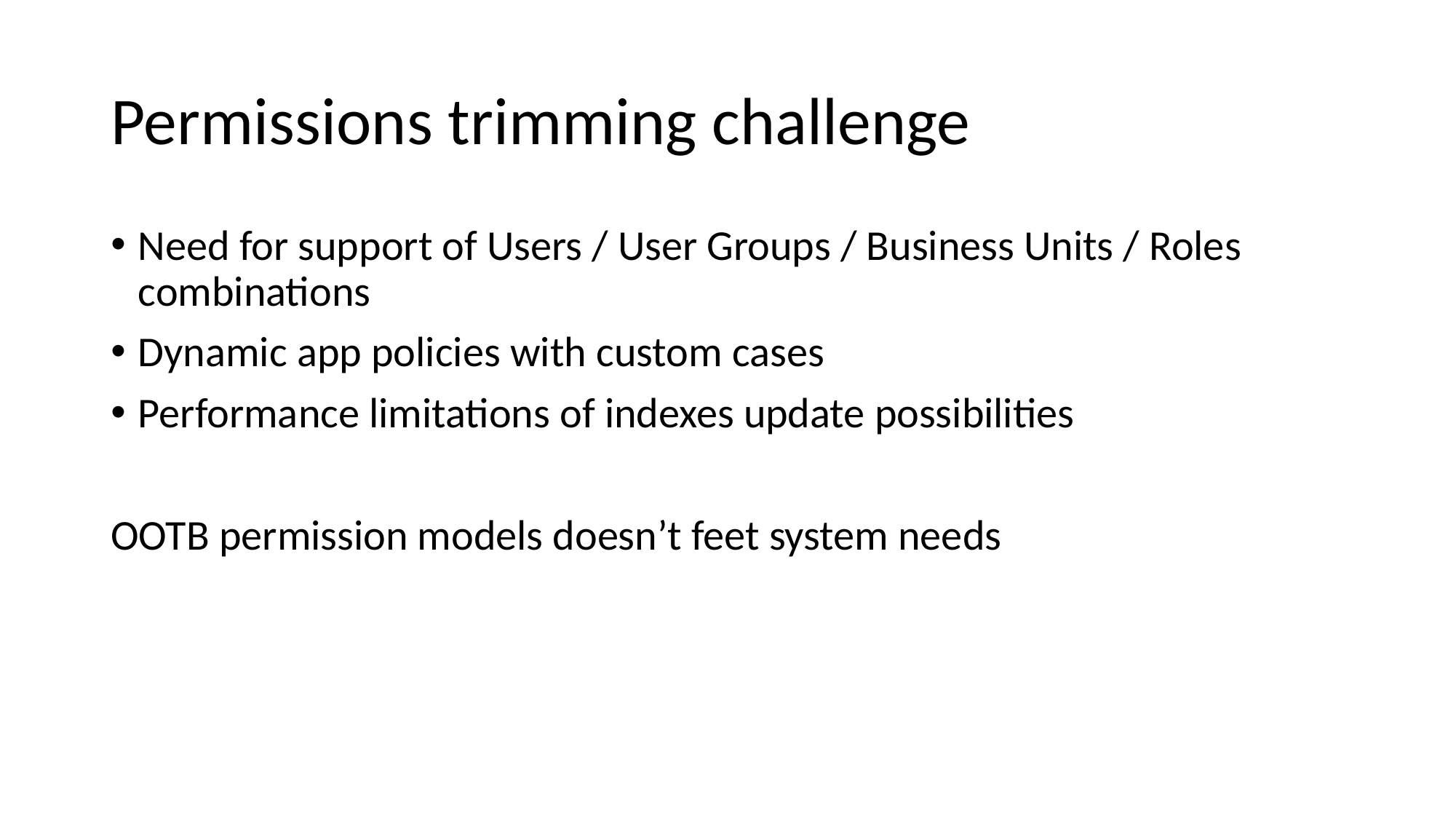

# Permissions trimming challenge
Need for support of Users / User Groups / Business Units / Roles combinations
Dynamic app policies with custom cases
Performance limitations of indexes update possibilities

OOTB permission models doesn’t feet system needs